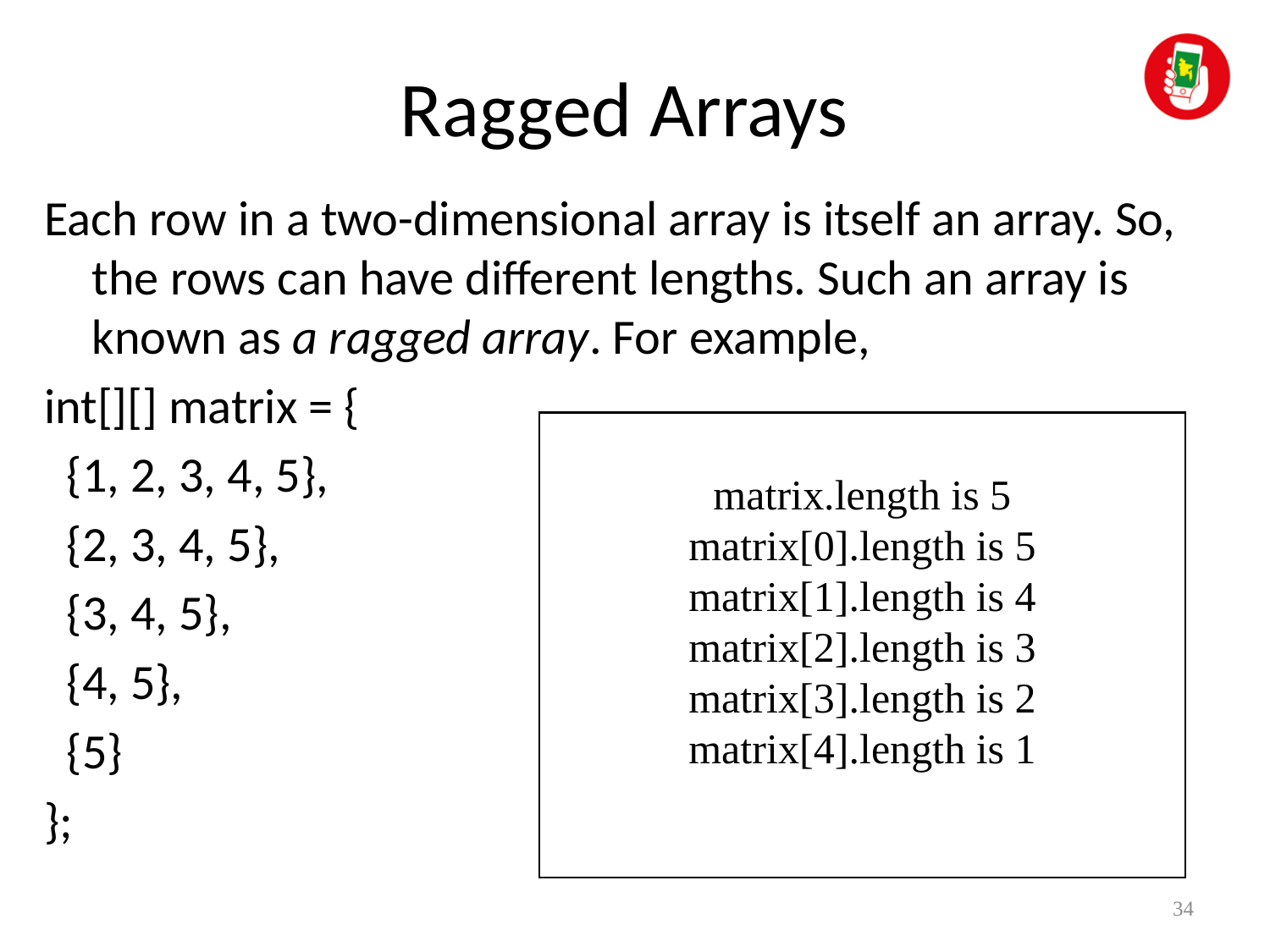

# Ragged Arrays
Each row in a two-dimensional array is itself an array. So, the rows can have different lengths. Such an array is known as a ragged array. For example,
int[][] matrix = {
  {1, 2, 3, 4, 5},
  {2, 3, 4, 5},
  {3, 4, 5},
  {4, 5},
  {5}
};
matrix.length is 5
matrix[0].length is 5
matrix[1].length is 4
matrix[2].length is 3
matrix[3].length is 2
matrix[4].length is 1

34